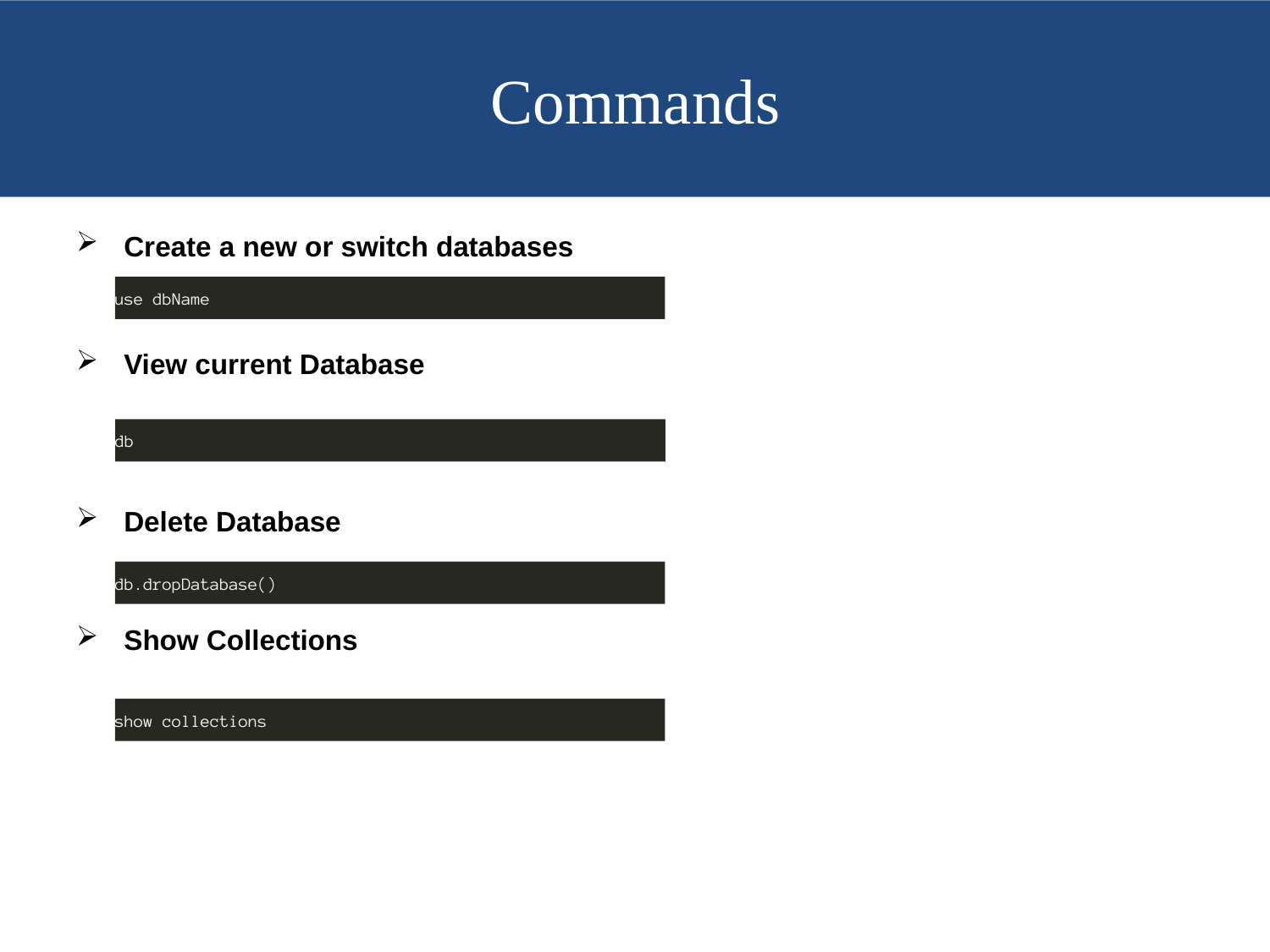

# Commands
Create a new or switch databases

View current Database

Delete Database

Show Collections

use dbName
db
db.dropDatabase()
show collections